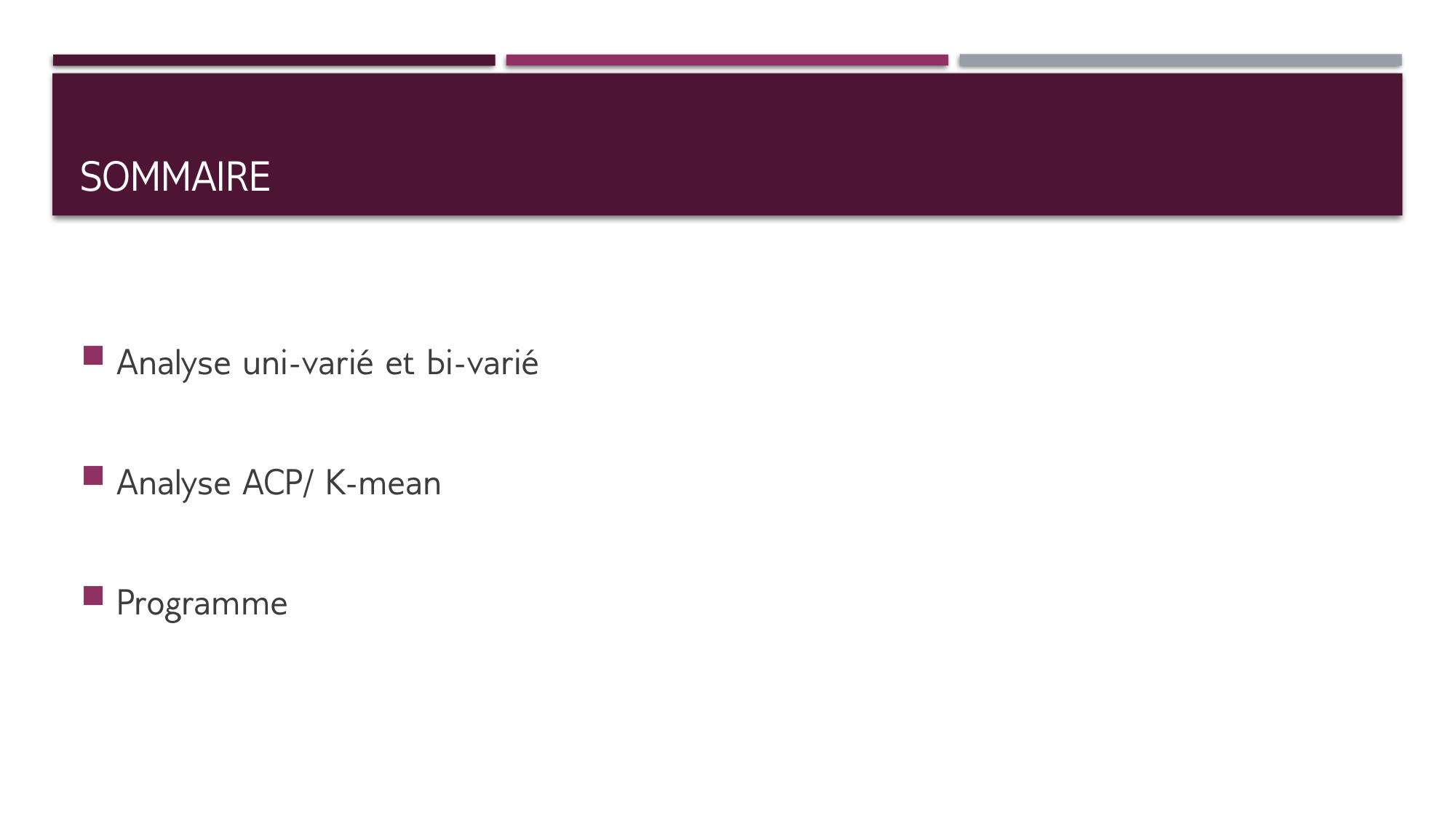

# Sommaire
Analyse uni-varié et bi-varié

Analyse ACP/ K-mean

Programme